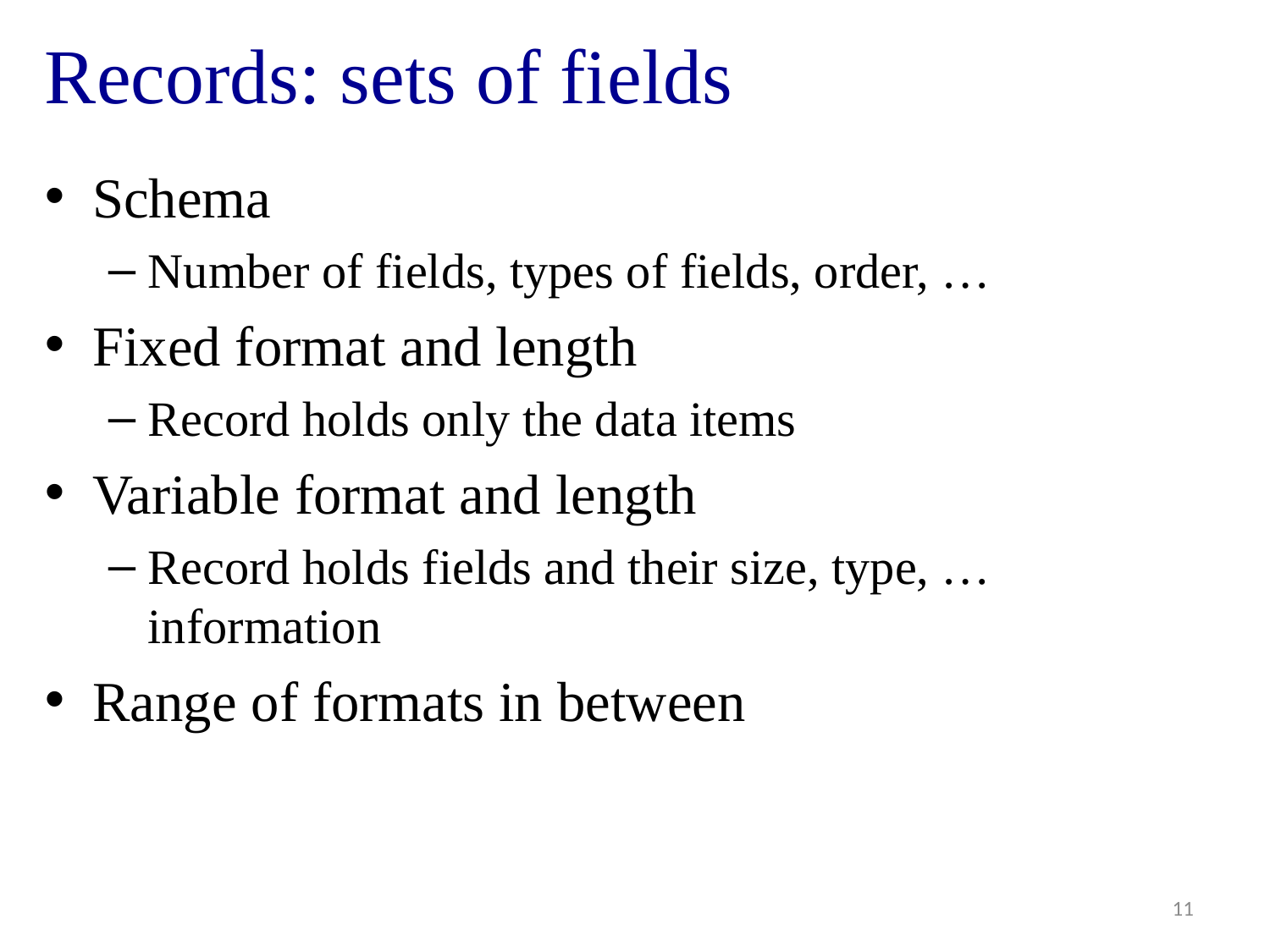

# Records: sets of fields
Schema
Number of fields, types of fields, order, …
Fixed format and length
Record holds only the data items
Variable format and length
Record holds fields and their size, type, … information
Range of formats in between
11